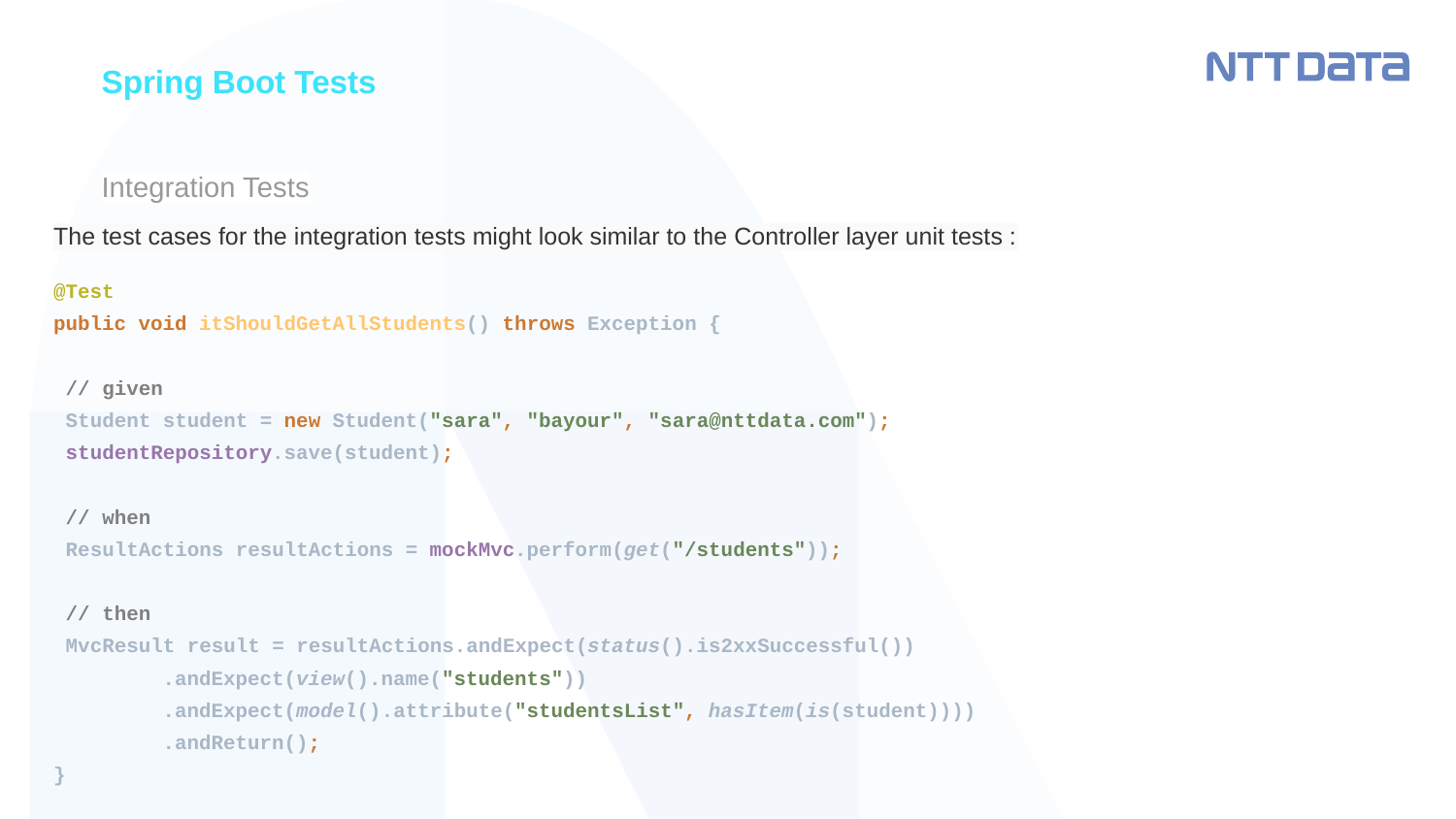

Spring Boot Tests
# Integration Tests
The test cases for the integration tests might look similar to the Controller layer unit tests :
@Test
public void itShouldGetAllStudents() throws Exception {

 // given
 Student student = new Student("sara", "bayour", "sara@nttdata.com");
 studentRepository.save(student);

 // when
 ResultActions resultActions = mockMvc.perform(get("/students"));

 // then
 MvcResult result = resultActions.andExpect(status().is2xxSuccessful())
         .andExpect(view().name("students"))
         .andExpect(model().attribute("studentsList", hasItem(is(student))))
         .andReturn();
}